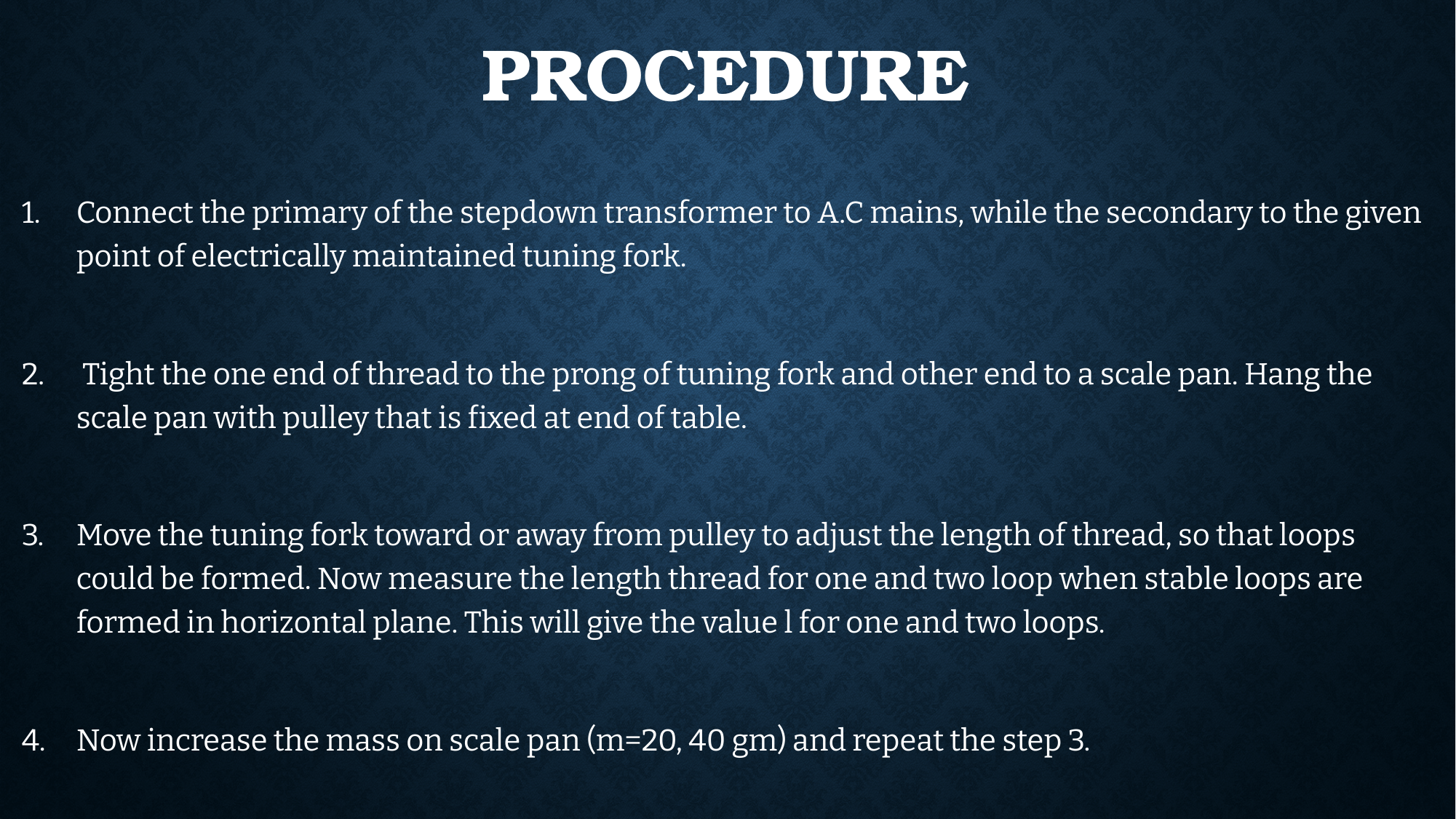

# PROCEDURE
Connect the primary of the stepdown transformer to A.C mains, while the secondary to the given point of electrically maintained tuning fork.

 Tight the one end of thread to the prong of tuning fork and other end to a scale pan. Hang the scale pan with pulley that is fixed at end of table.

Move the tuning fork toward or away from pulley to adjust the length of thread, so that loops could be formed. Now measure the length thread for one and two loop when stable loops are formed in horizontal plane. This will give the value l for one and two loops.

Now increase the mass on scale pan (m=20, 40 gm) and repeat the step 3.